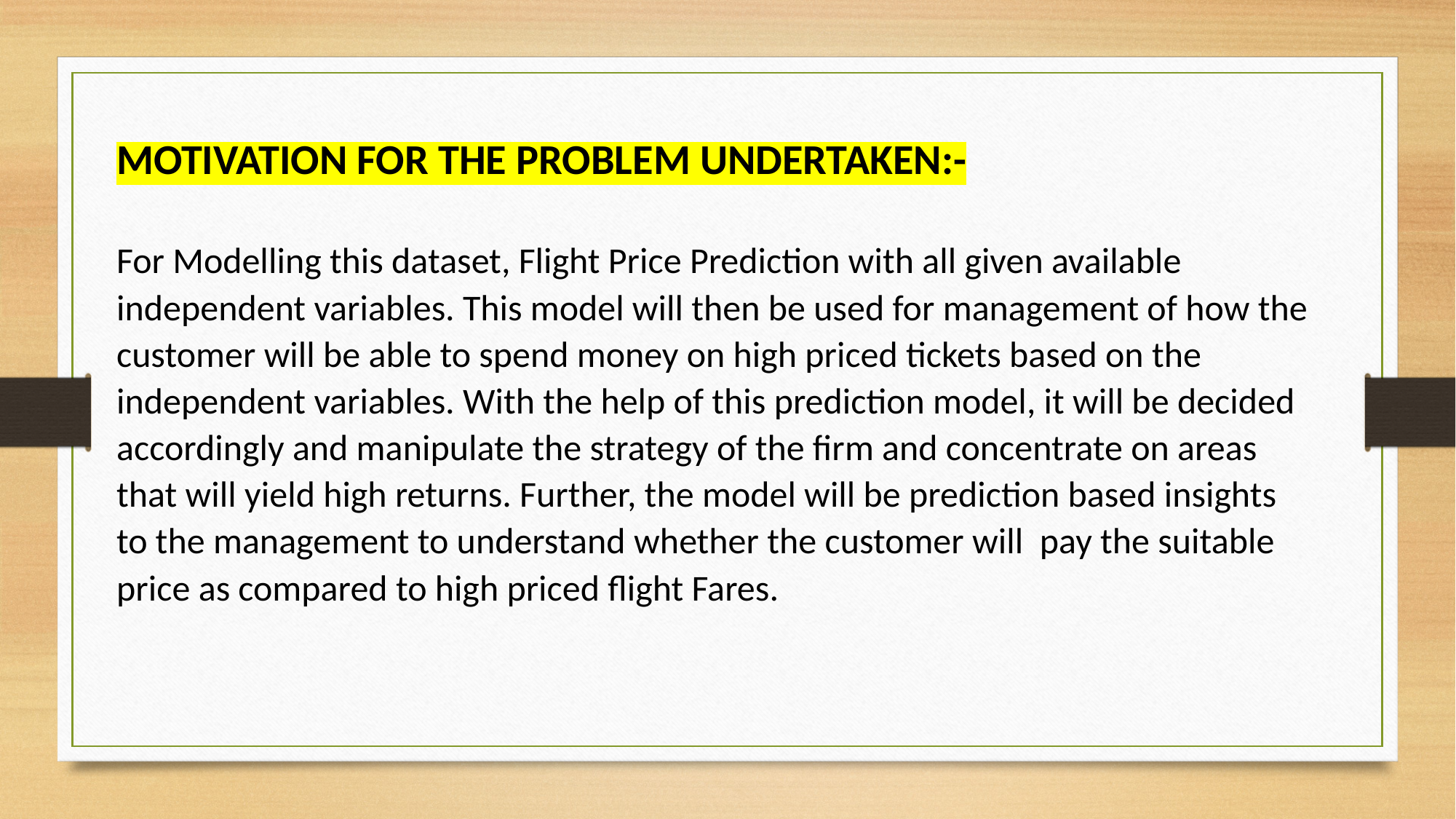

MOTIVATION FOR THE PROBLEM UNDERTAKEN:-

For Modelling this dataset, Flight Price Prediction with all given available independent variables. This model will then be used for management of how the customer will be able to spend money on high priced tickets based on the independent variables. With the help of this prediction model, it will be decided accordingly and manipulate the strategy of the firm and concentrate on areas that will yield high returns. Further, the model will be prediction based insights to the management to understand whether the customer will  pay the suitable price as compared to high priced flight Fares.